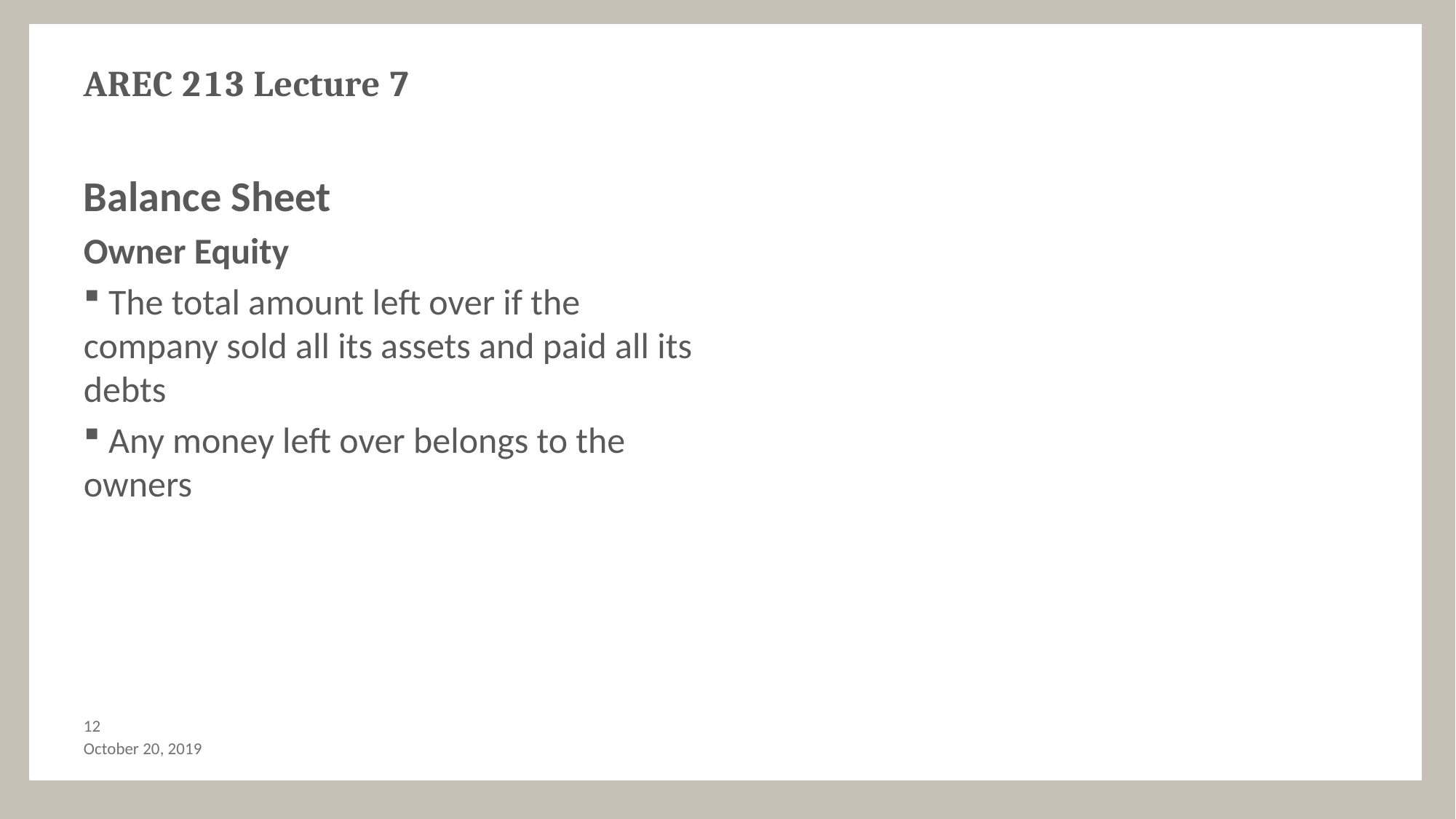

# AREC 213 Lecture 7
Balance Sheet
Owner Equity
 The total amount left over if the company sold all its assets and paid all its debts
 Any money left over belongs to the owners

12
October 20, 2019